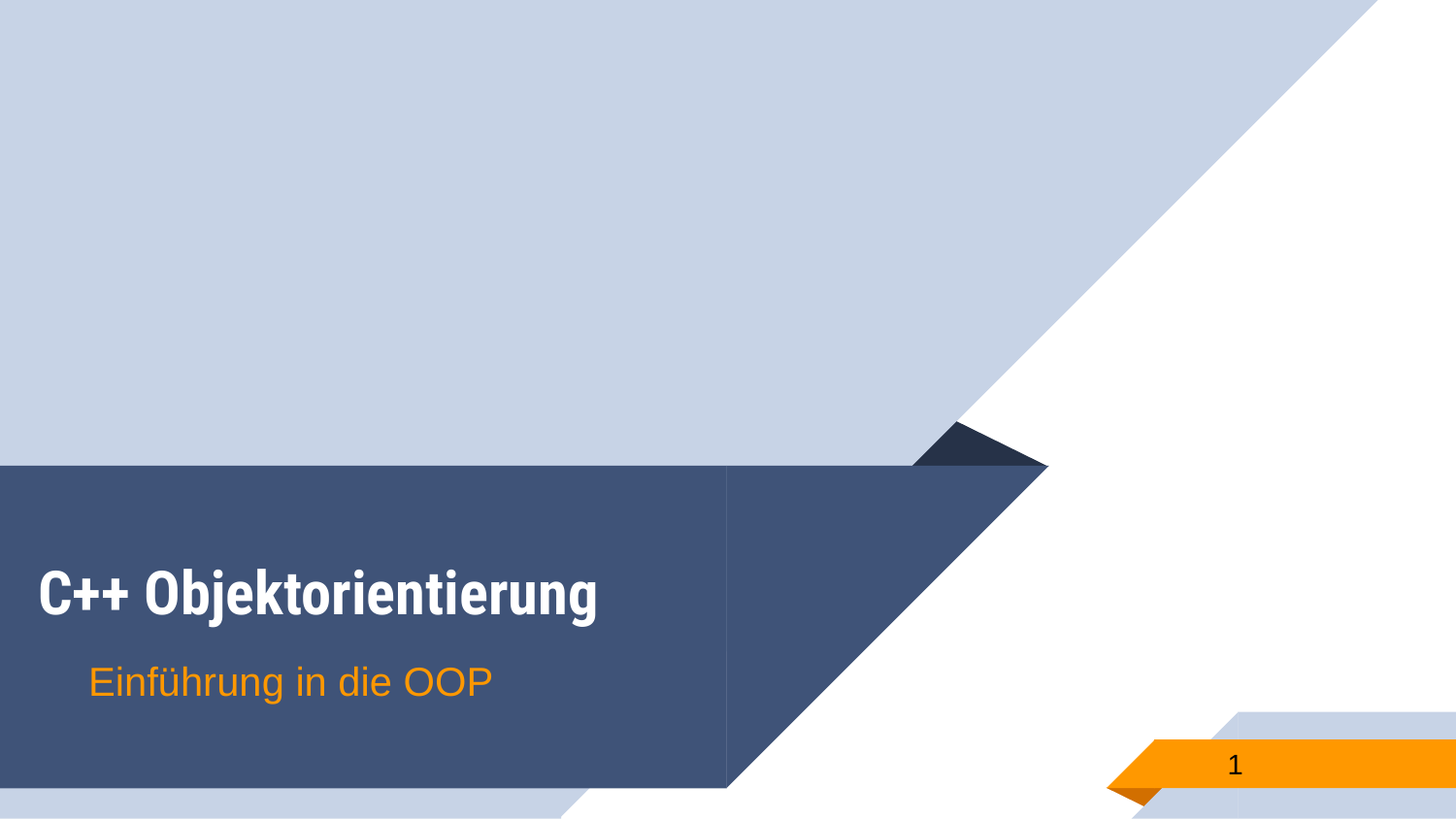

# C++ Objektorientierung
Einführung in die OOP
1